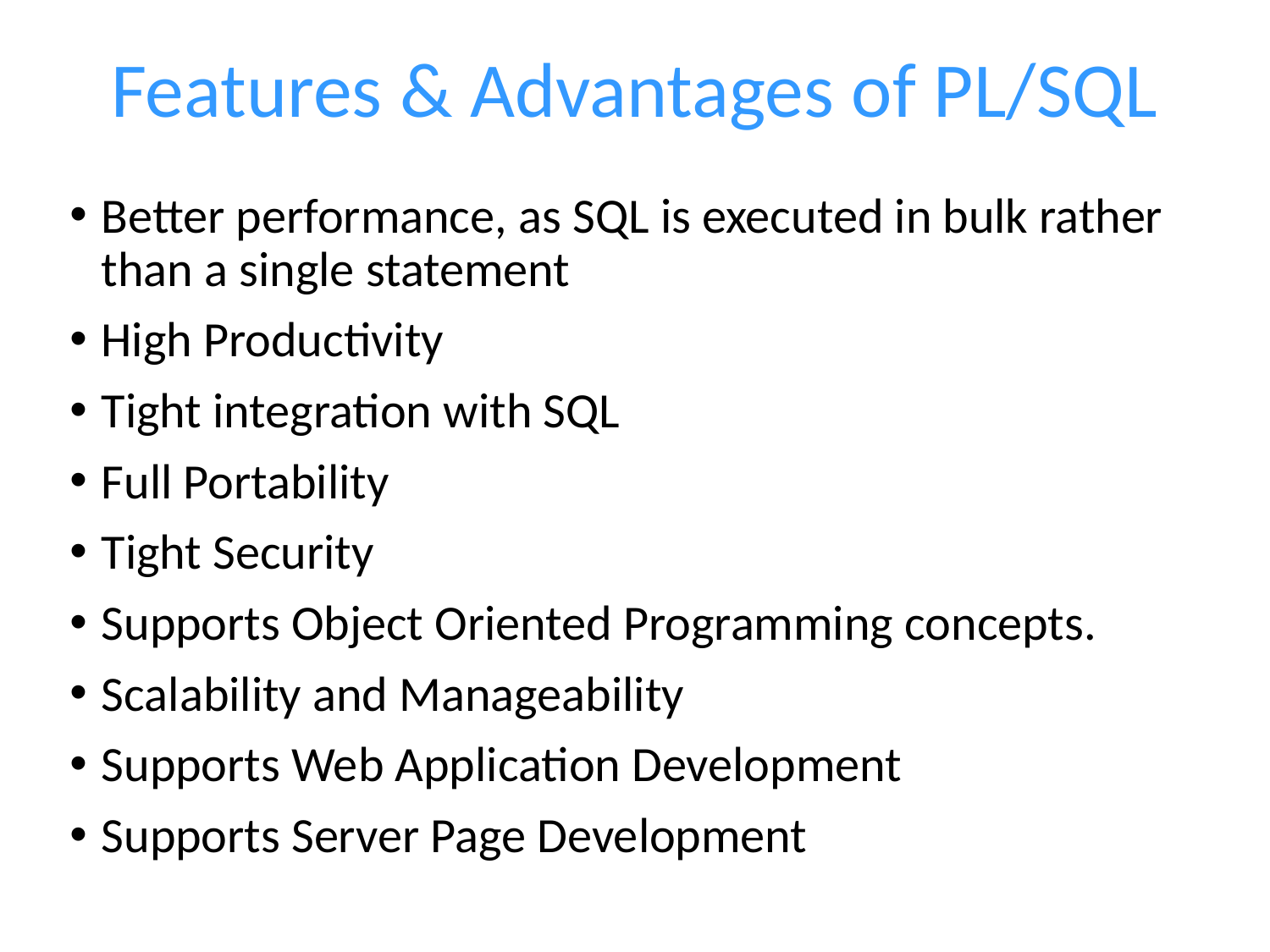

# Features & Advantages of PL/SQL
Better performance, as SQL is executed in bulk rather than a single statement
High Productivity
Tight integration with SQL
Full Portability
Tight Security
Supports Object Oriented Programming concepts.
Scalability and Manageability
Supports Web Application Development
Supports Server Page Development